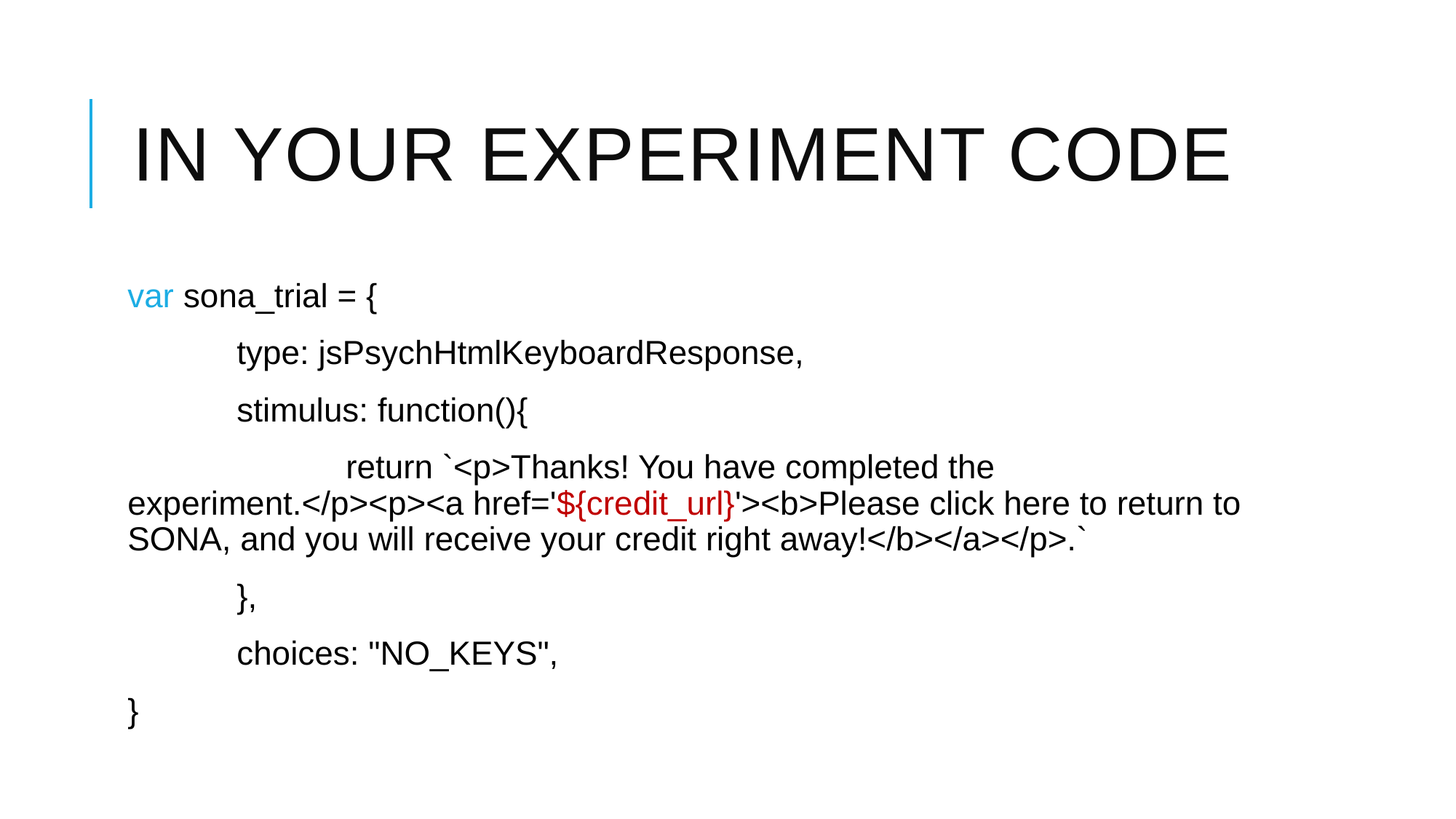

# In your experiment code
var sona_trial = {
	type: jsPsychHtmlKeyboardResponse,
	stimulus: function(){
		return `<p>Thanks! You have completed the experiment.</p><p><a href='${credit_url}'><b>Please click here to return to SONA, and you will receive your credit right away!</b></a></p>.`
	},
	choices: "NO_KEYS",
}